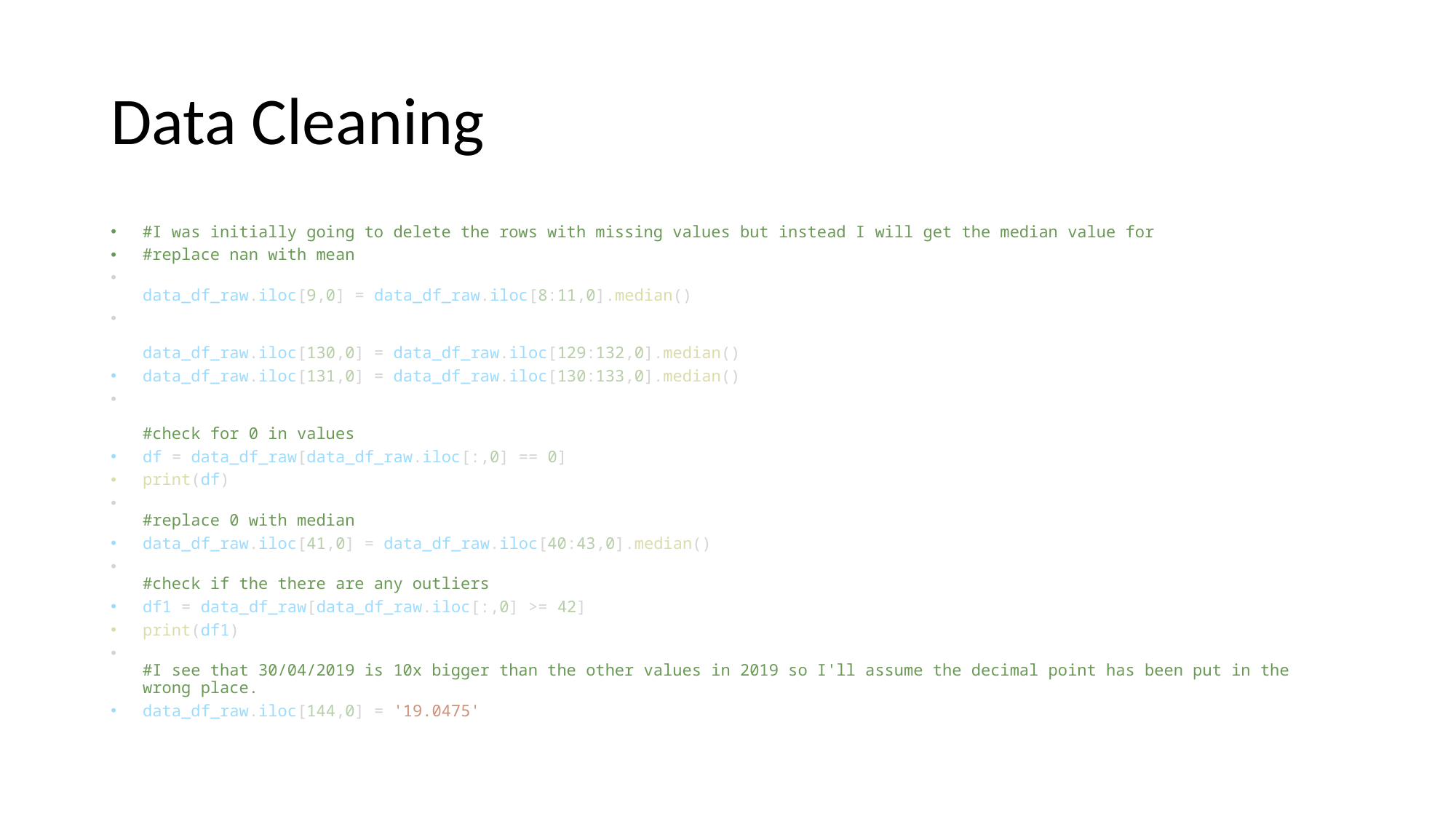

# Data Cleaning
#I was initially going to delete the rows with missing values but instead I will get the median value for
#replace nan with mean
data_df_raw.iloc[9,0] = data_df_raw.iloc[8:11,0].median()
data_df_raw.iloc[130,0] = data_df_raw.iloc[129:132,0].median()
data_df_raw.iloc[131,0] = data_df_raw.iloc[130:133,0].median()
#check for 0 in values
df = data_df_raw[data_df_raw.iloc[:,0] == 0]
print(df)
#replace 0 with median
data_df_raw.iloc[41,0] = data_df_raw.iloc[40:43,0].median()
#check if the there are any outliers
df1 = data_df_raw[data_df_raw.iloc[:,0] >= 42]
print(df1)
#I see that 30/04/2019 is 10x bigger than the other values in 2019 so I'll assume the decimal point has been put in the wrong place.
data_df_raw.iloc[144,0] = '19.0475'